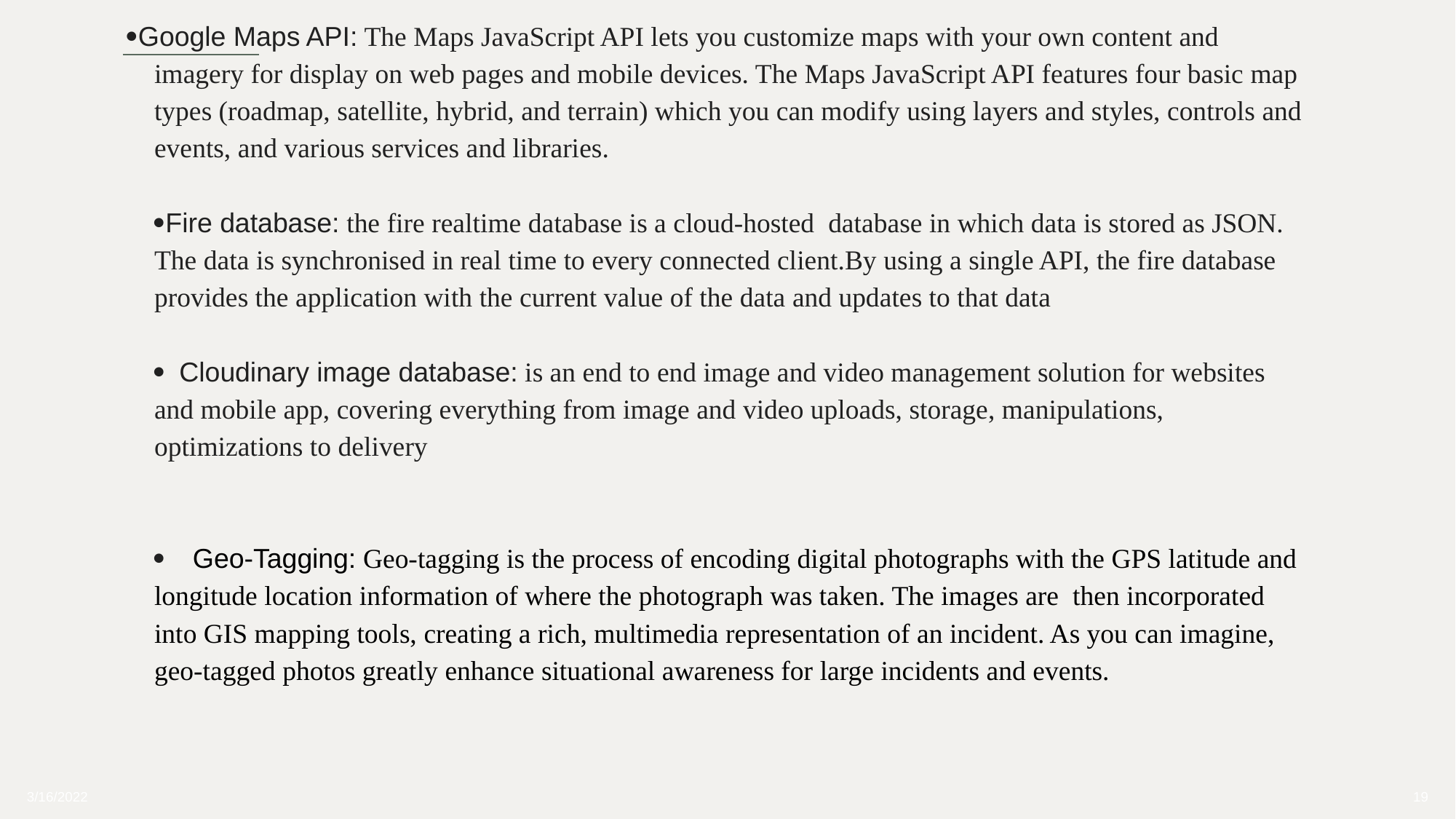

# •Google Maps API: The Maps JavaScript API lets you customize maps with your own content and imagery for display on web pages and mobile devices. The Maps JavaScript API features four basic map types (roadmap, satellite, hybrid, and terrain) which you can modify using layers and styles, controls and events, and various services and libraries.   •Fire database: the fire realtime database is a cloud-hosted  database in which data is stored as JSON. The data is synchronised in real time to every connected client.By using a single API, the fire database provides the application with the current value of the data and updates to that data   • Cloudinary image database: is an end to end image and video management solution for websites and mobile app, covering everything from image and video uploads, storage, manipulations, optimizations to delivery     •  Geo-Tagging: Geo-tagging is the process of encoding digital photographs with the GPS latitude and longitude location information of where the photograph was taken. The images are  then incorporated into GIS mapping tools, creating a rich, multimedia representation of an incident. As you can imagine, geo-tagged photos greatly enhance situational awareness for large incidents and events.
3/16/2022
19